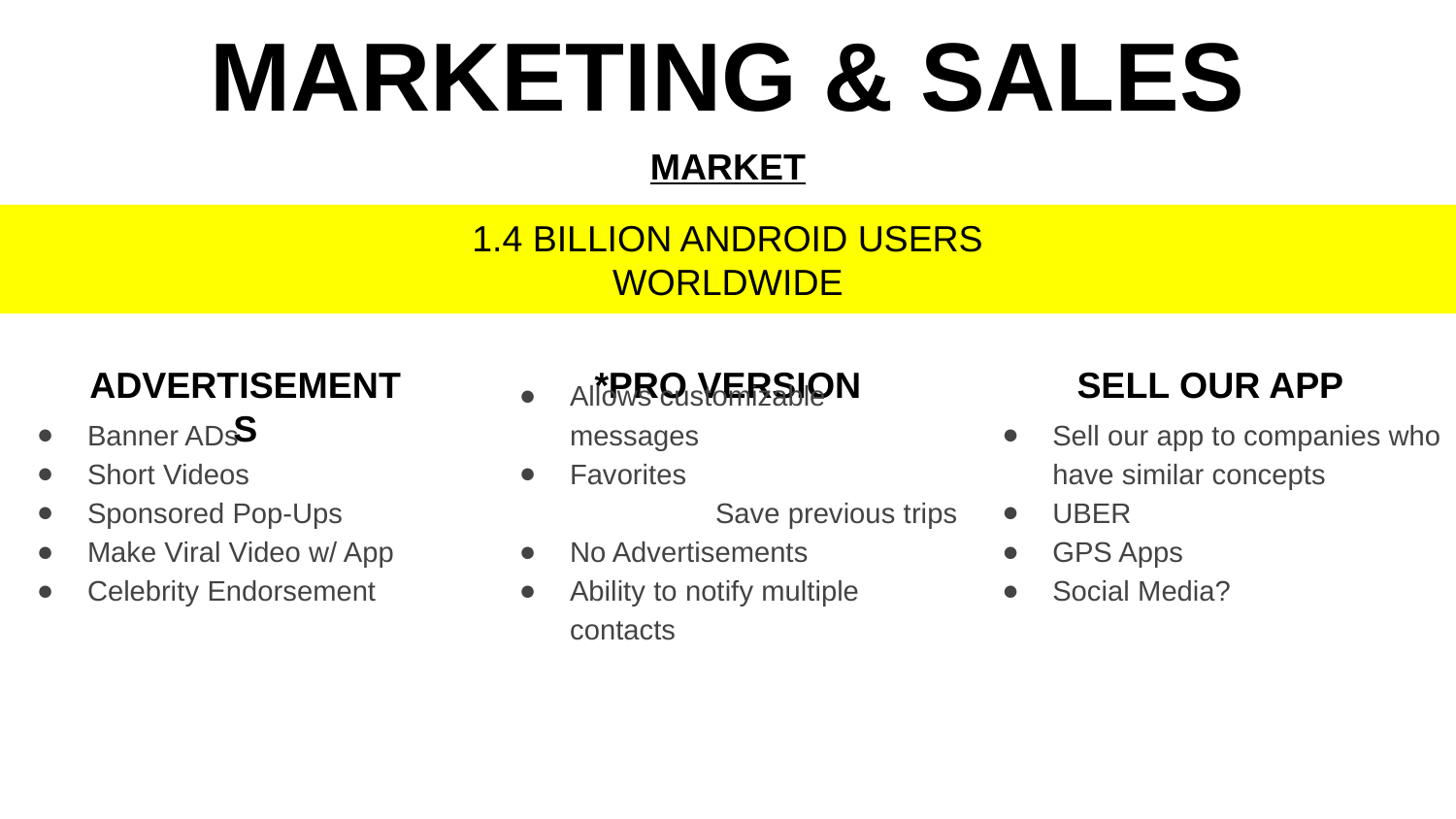

MARKETING & SALES
MARKET

1.4 BILLION ANDROID USERS
WORLDWIDE
ADVERTISEMENTS
*PRO VERSION
SELL OUR APP
Banner ADs
Short Videos
Sponsored Pop-Ups
Make Viral Video w/ App
Celebrity Endorsement
Allows customizable messages
Favorites
	Save previous trips
No Advertisements
Ability to notify multiple contacts
Sell our app to companies who have similar concepts
UBER
GPS Apps
Social Media?